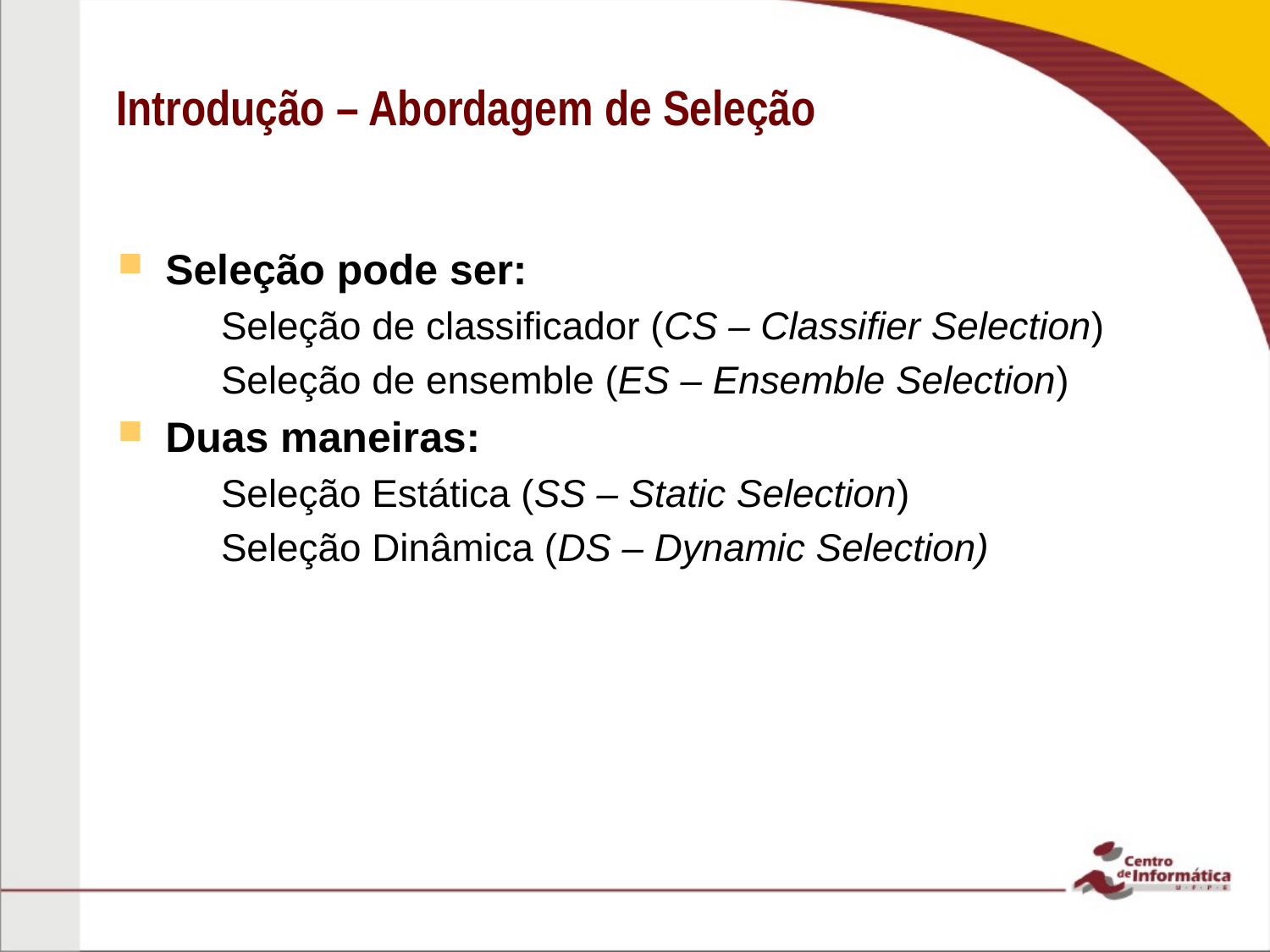

# Introdução – Abordagem de Seleção
Seleção pode ser:
Seleção de classificador (CS – Classifier Selection)
Seleção de ensemble (ES – Ensemble Selection)
Duas maneiras:
Seleção Estática (SS – Static Selection)
Seleção Dinâmica (DS – Dynamic Selection)